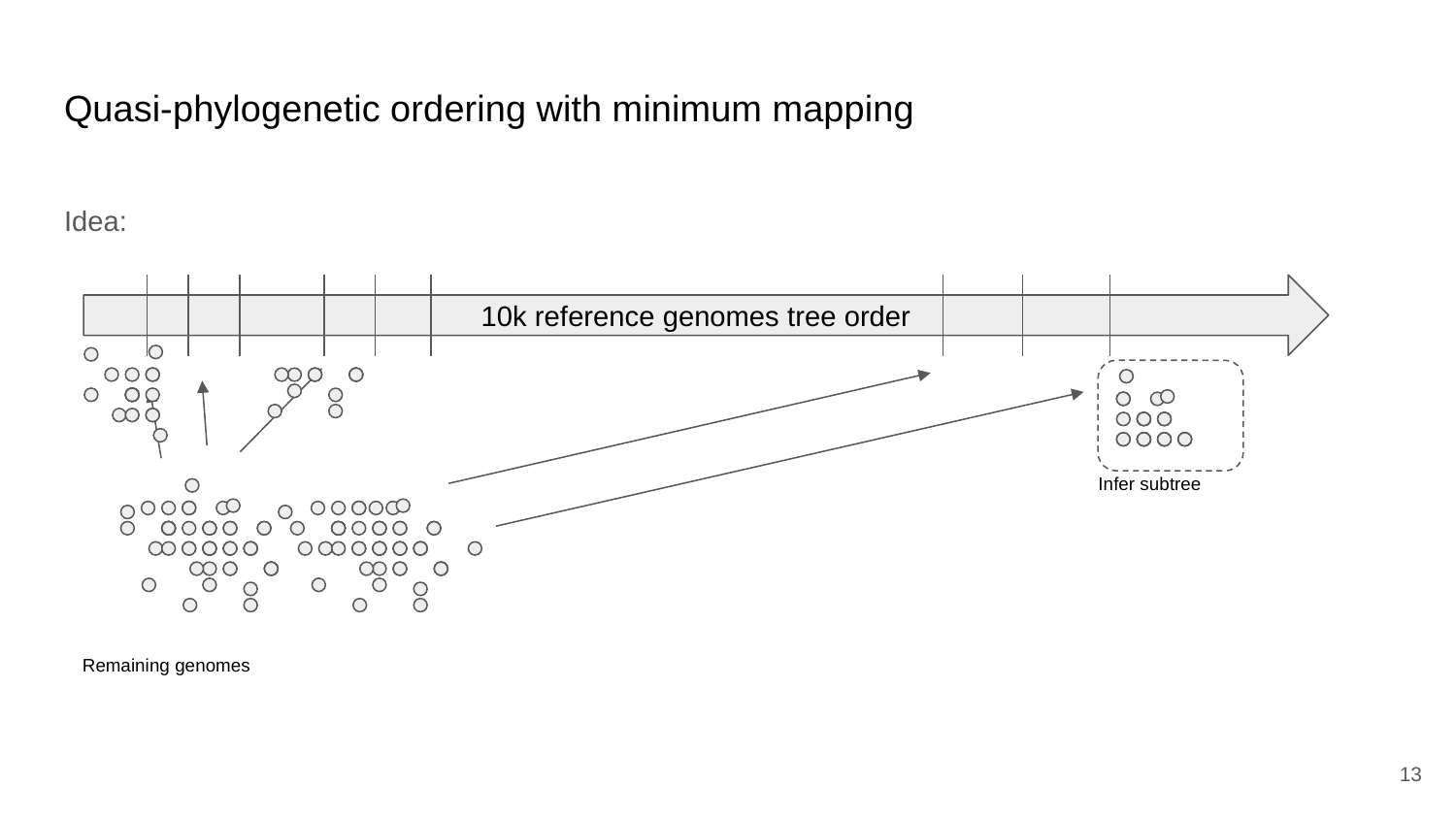

# Quasi-phylogenetic ordering with minimum mapping

Idea:
10k reference genomes tree order

Infer subtree

Remaining genomes
13